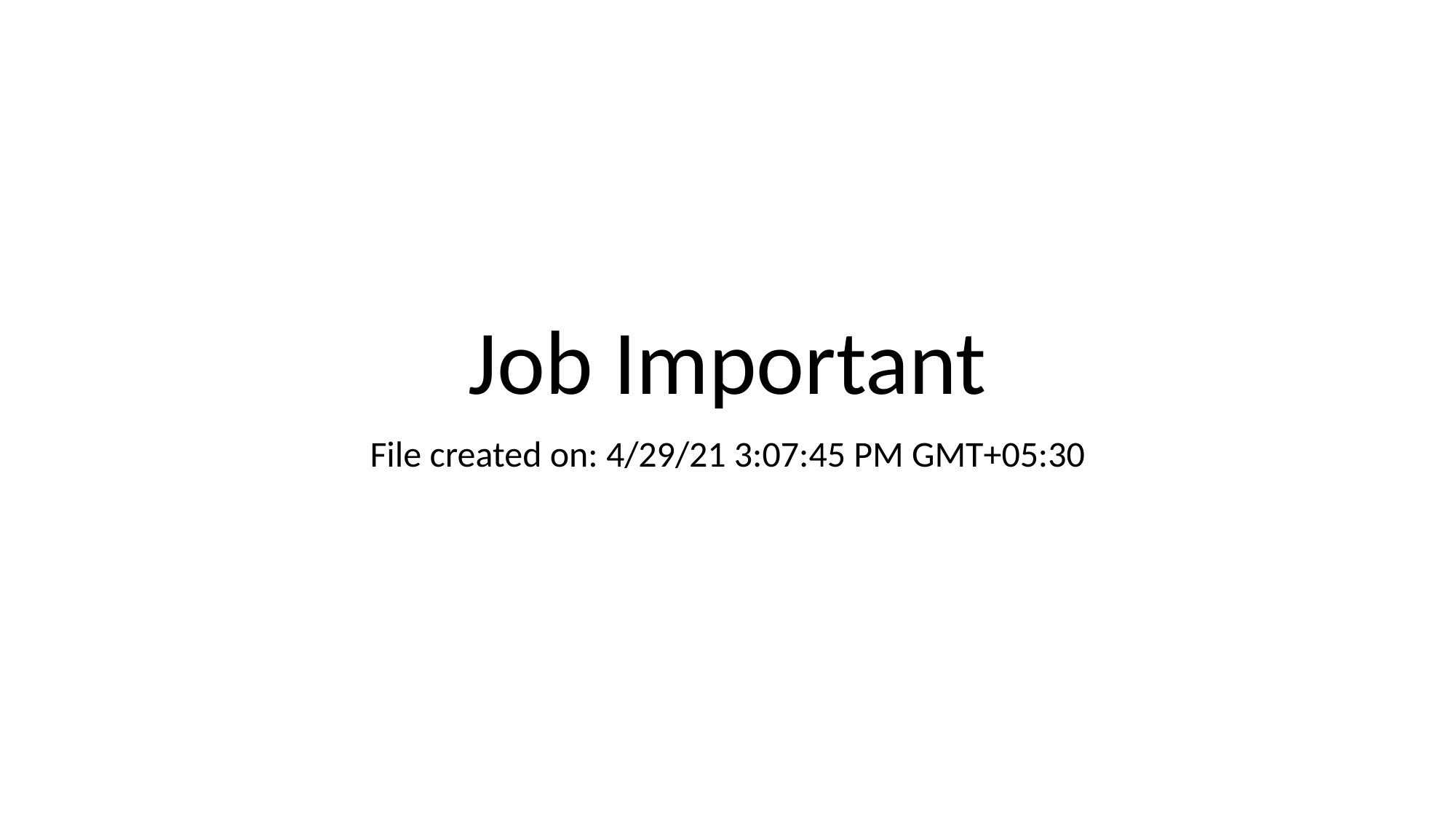

# Job Important
File created on: 4/29/21 3:07:45 PM GMT+05:30